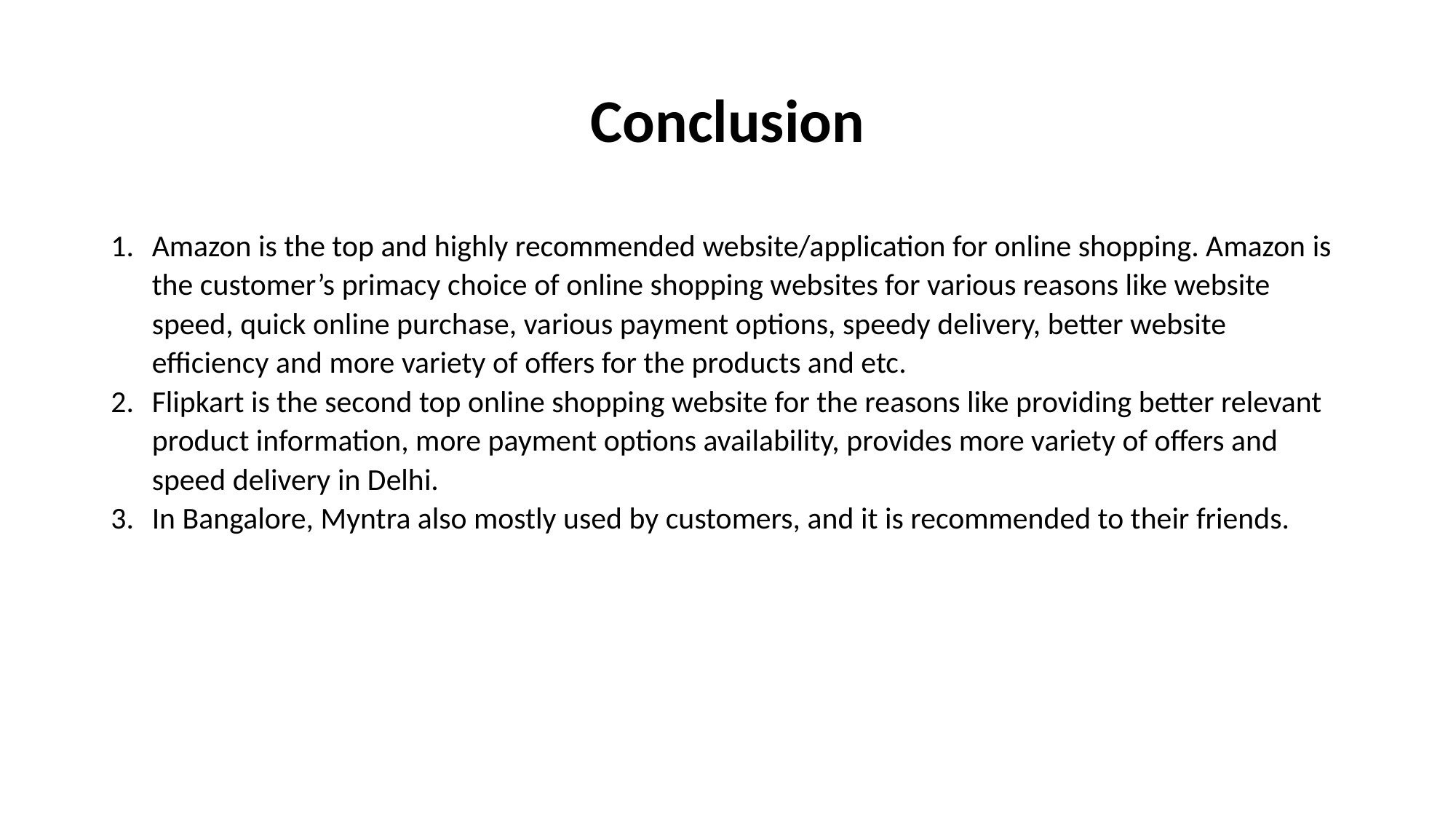

# Conclusion
Amazon is the top and highly recommended website/application for online shopping. Amazon is the customer’s primacy choice of online shopping websites for various reasons like website speed, quick online purchase, various payment options, speedy delivery, better website efficiency and more variety of offers for the products and etc.
Flipkart is the second top online shopping website for the reasons like providing better relevant product information, more payment options availability, provides more variety of offers and speed delivery in Delhi.
In Bangalore, Myntra also mostly used by customers, and it is recommended to their friends.